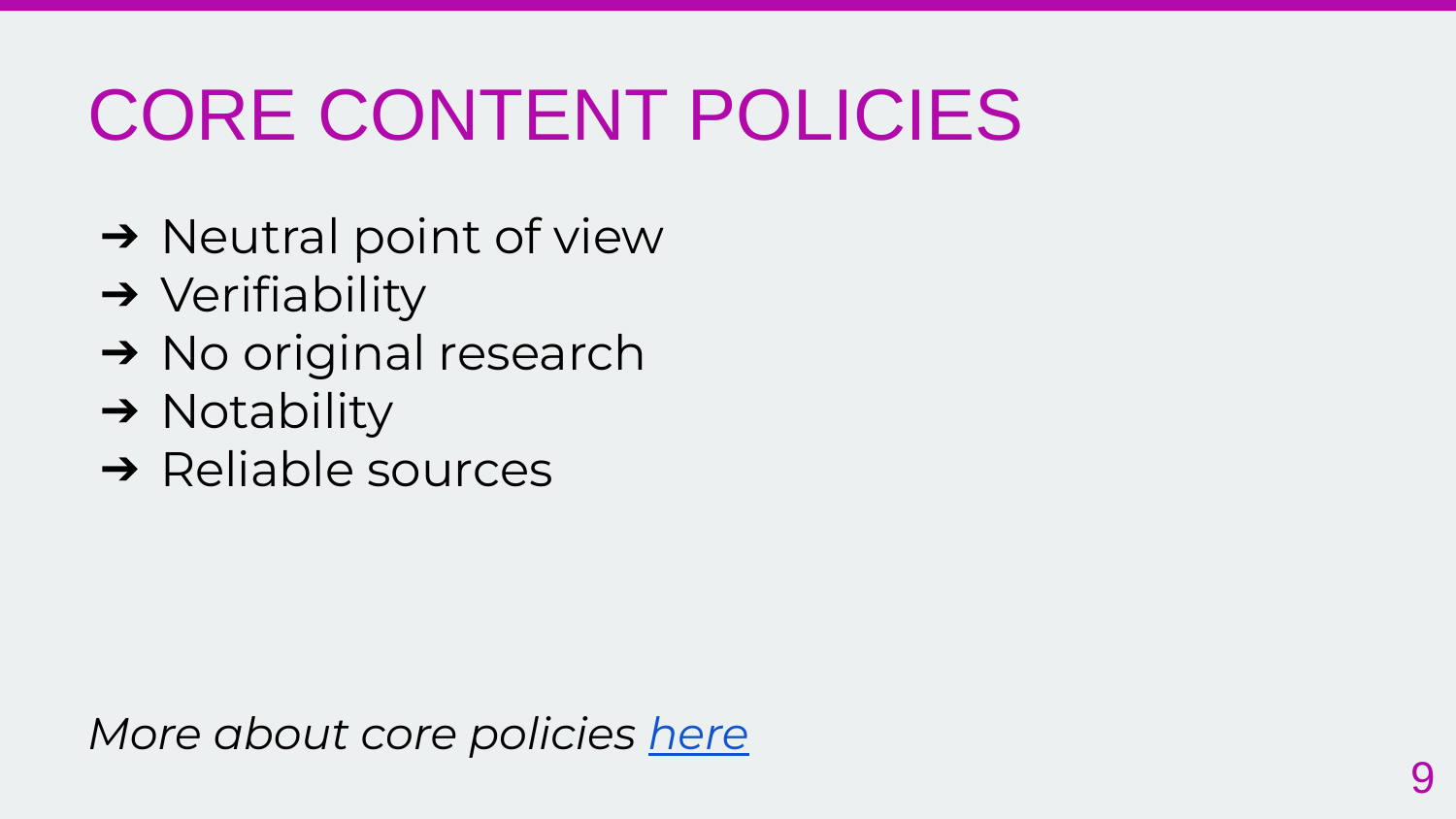

# CORE CONTENT POLICIES
Neutral point of view
Verifiability
No original research
Notability
Reliable sources

More about core policies here
9